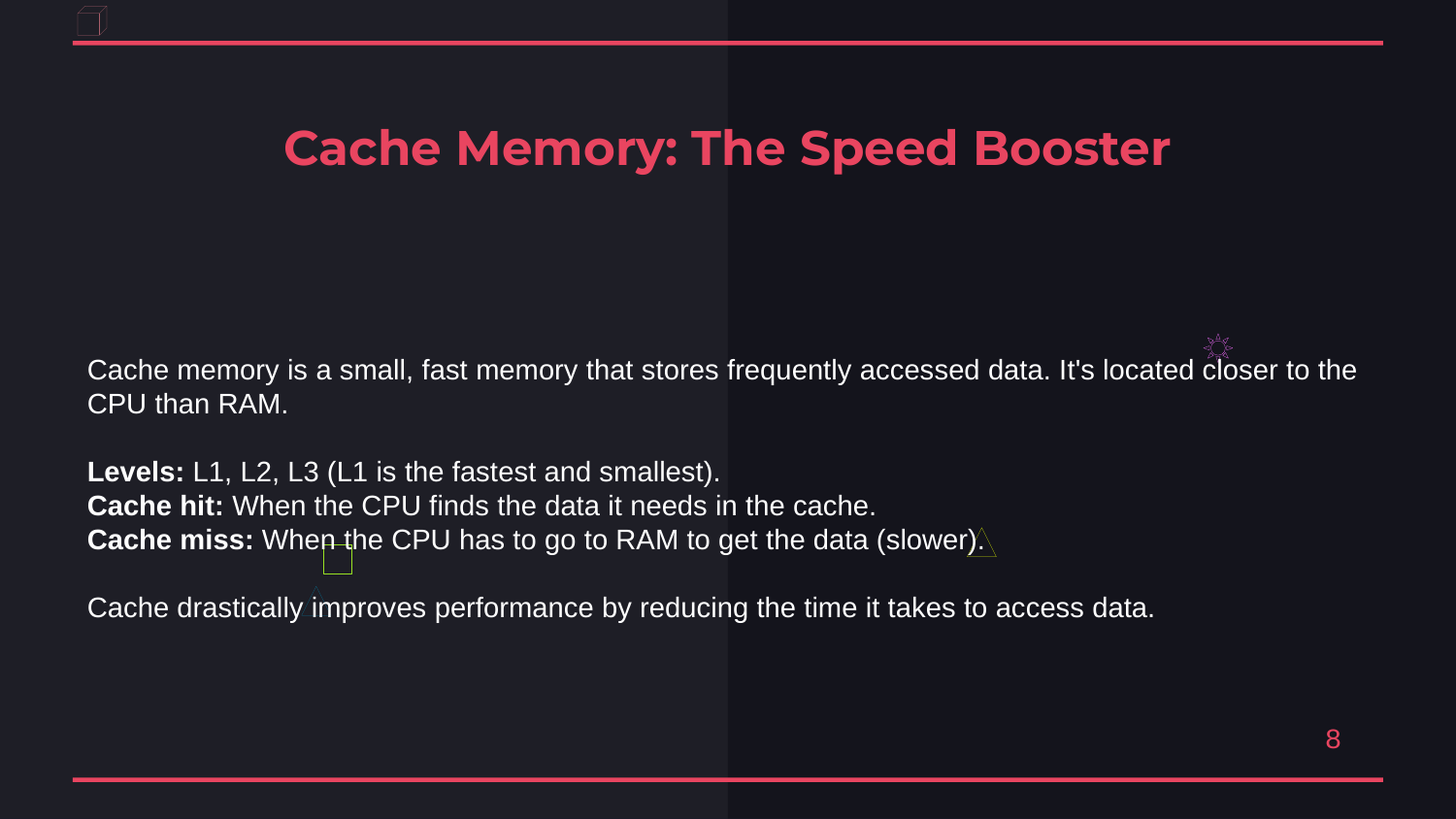

Cache Memory: The Speed Booster
Cache memory is a small, fast memory that stores frequently accessed data. It's located closer to the CPU than RAM.

Levels: L1, L2, L3 (L1 is the fastest and smallest).
Cache hit: When the CPU finds the data it needs in the cache.
Cache miss: When the CPU has to go to RAM to get the data (slower).

Cache drastically improves performance by reducing the time it takes to access data.

8